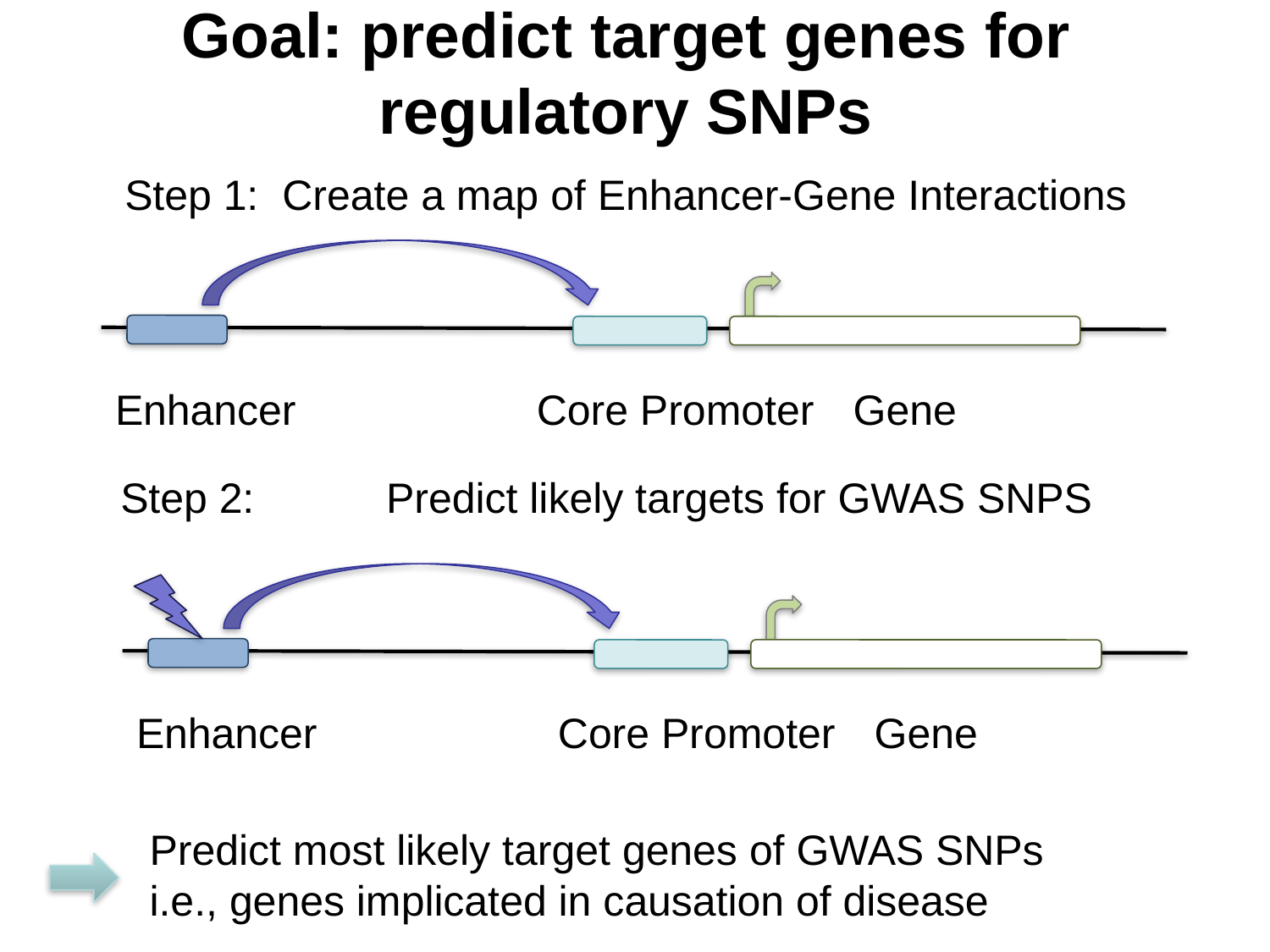

# Goal: predict target genes for regulatory SNPs
Step 1:  Create a map of Enhancer-Gene Interactions

Enhancer
Core Promoter
Gene
Step 2:	 Predict likely targets for GWAS SNPS

Enhancer
Core Promoter
Gene
Predict most likely target genes of GWAS SNPs
i.e., genes implicated in causation of disease